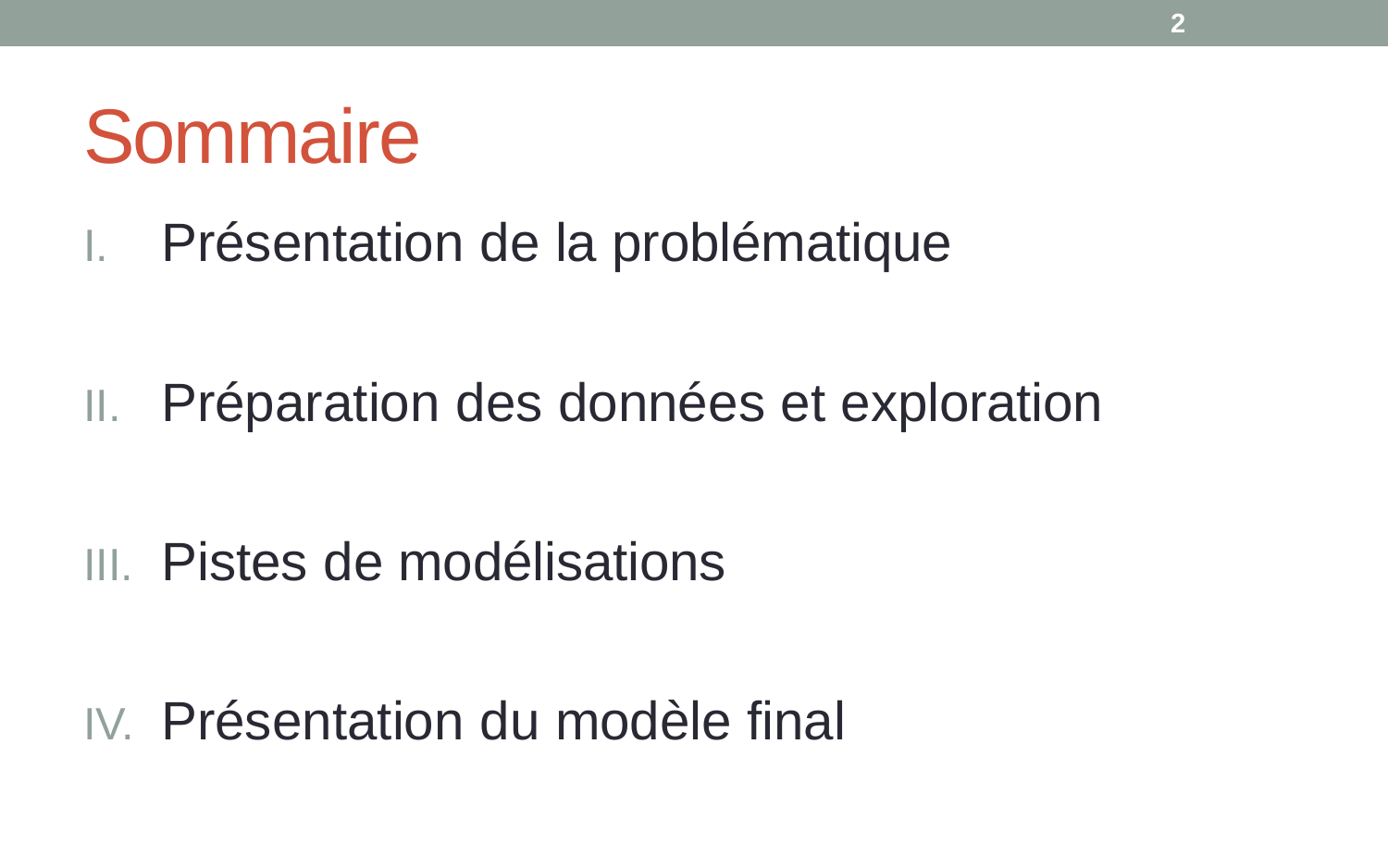

2
# Sommaire
Présentation de la problématique

Préparation des données et exploration

Pistes de modélisations

Présentation du modèle final